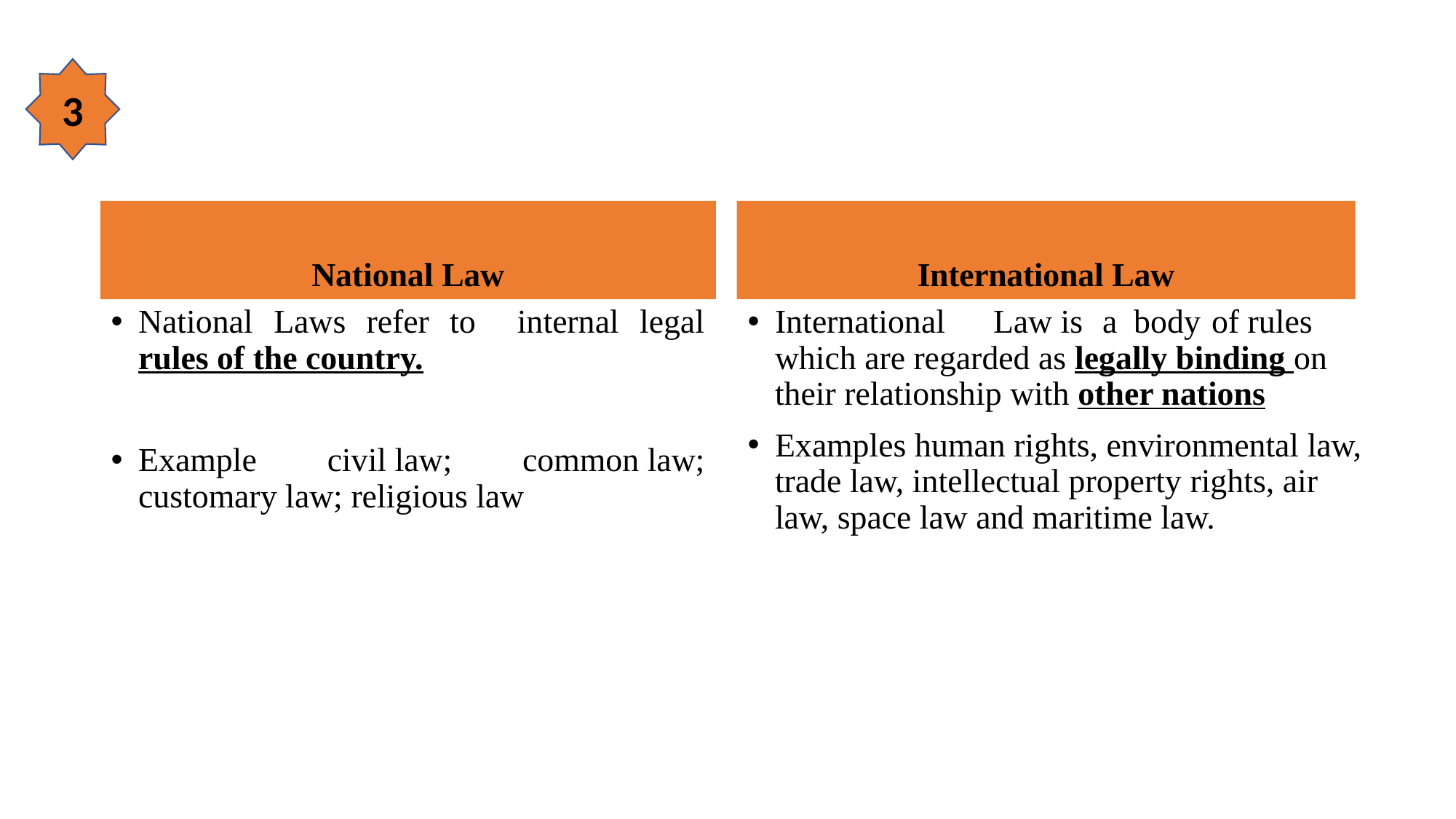

3
National Law
International Law
National Laws refer to  internal legal rules of the country.

Example civil law; common law; customary law; religious law
International	Law is	a  body	of rules which are regarded as legally binding on their relationship with other nations
Examples human rights, environmental law, trade law, intellectual property rights, air law, space law and maritime law.